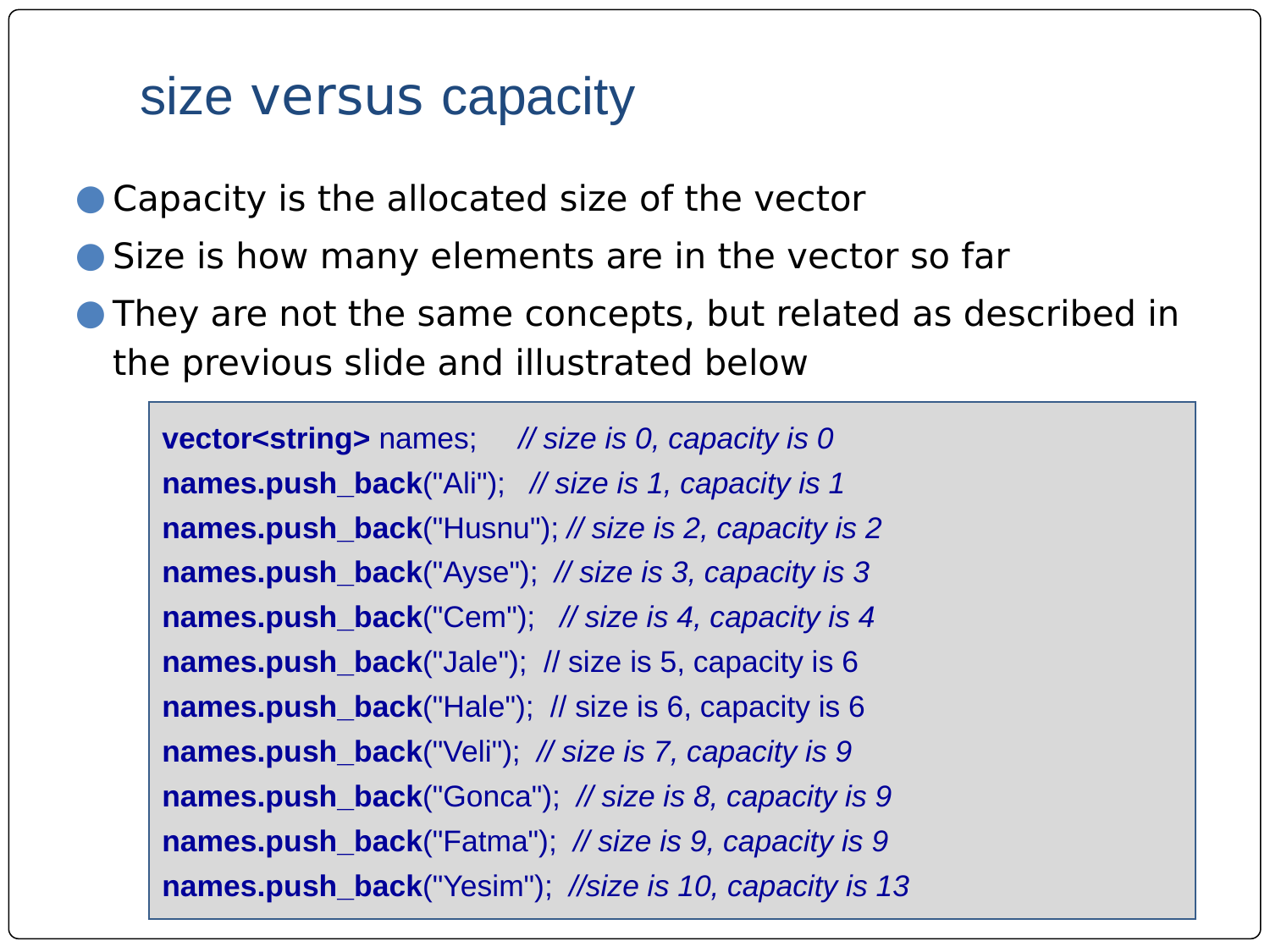

# size versus capacity
Capacity is the allocated size of the vector
Size is how many elements are in the vector so far
They are not the same concepts, but related as described in the previous slide and illustrated below
vector<string> names;     // size is 0, capacity is 0
names.push_back("Ali");   // size is 1, capacity is 1
names.push_back("Husnu"); // size is 2, capacity is 2
names.push_back("Ayse");  // size is 3, capacity is 3
names.push_back("Cem");   // size is 4, capacity is 4
names.push_back("Jale");  // size is 5, capacity is 6
names.push_back("Hale");  // size is 6, capacity is 6
names.push_back("Veli");  // size is 7, capacity is 9
names.push_back("Gonca");  // size is 8, capacity is 9
names.push_back("Fatma");  // size is 9, capacity is 9
names.push_back("Yesim");  //size is 10, capacity is 13